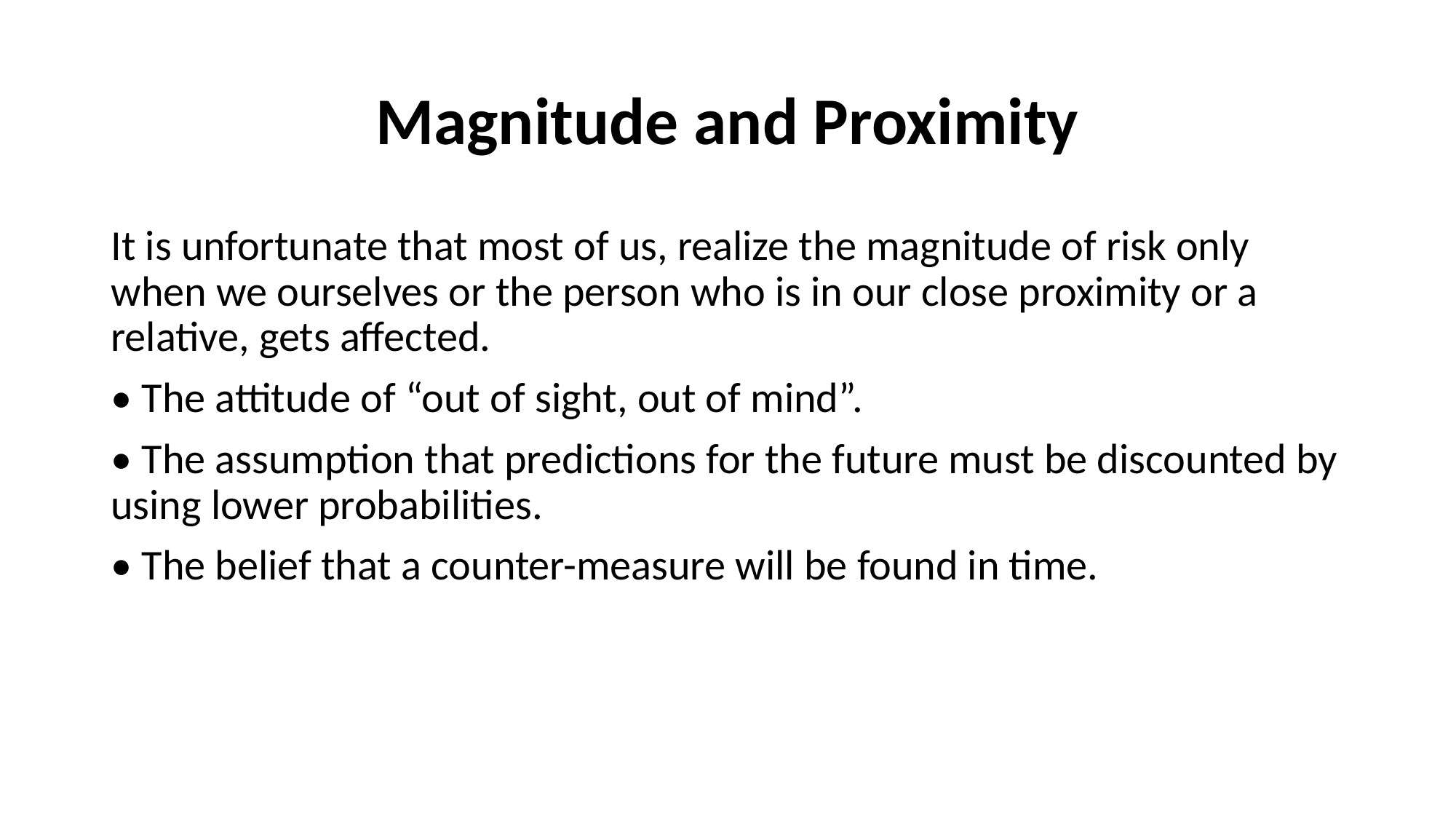

# Magnitude and Proximity
It is unfortunate that most of us, realize the magnitude of risk only when we ourselves or the person who is in our close proximity or a relative, gets affected.
• The attitude of “out of sight, out of mind”.
• The assumption that predictions for the future must be discounted by using lower probabilities.
• The belief that a counter-measure will be found in time.